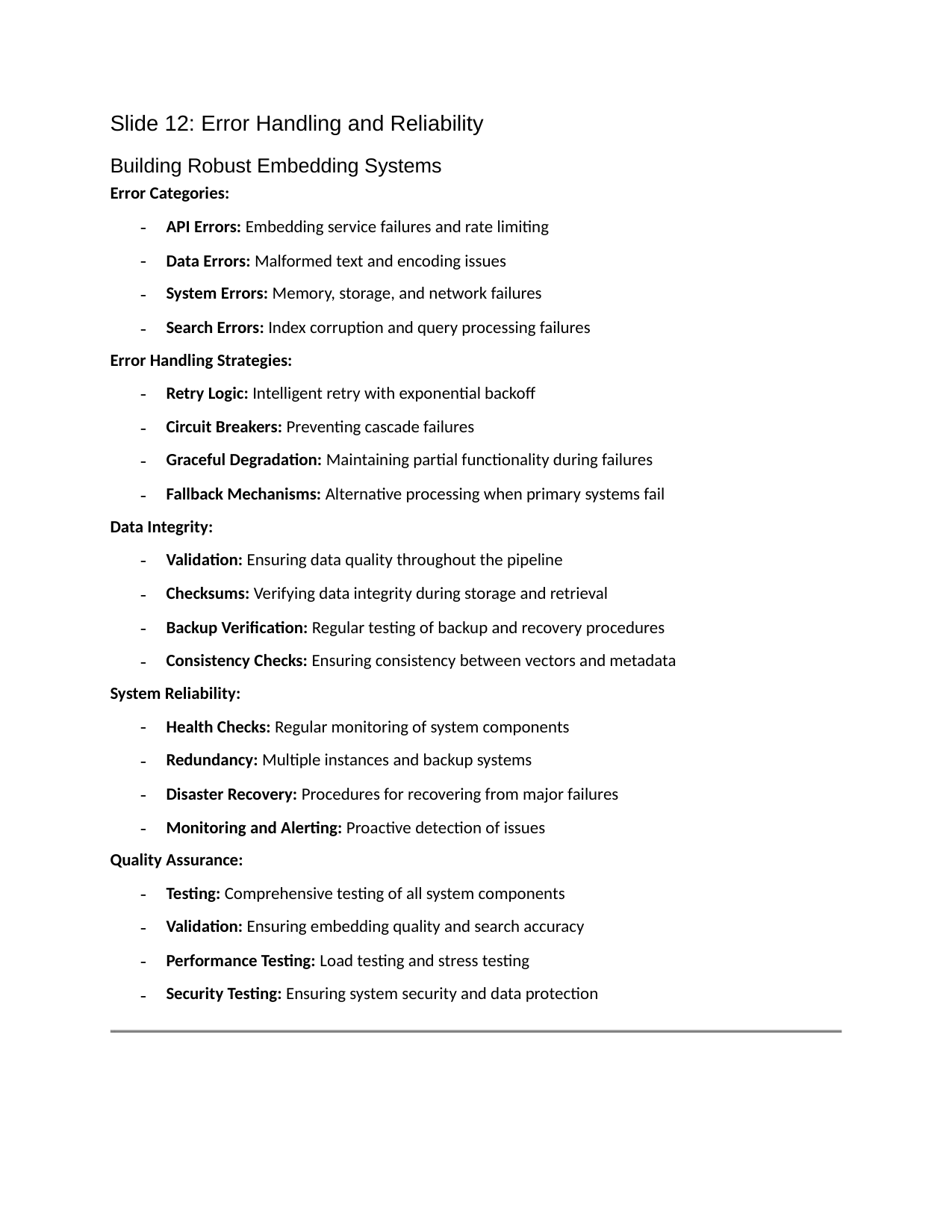

Slide 12: Error Handling and Reliability
Building Robust Embedding Systems
Error Categories:
API Errors: Embedding service failures and rate limiting
Data Errors: Malformed text and encoding issues
-
-
-
-
System Errors: Memory, storage, and network failures
Search Errors: Index corruption and query processing failures
Error Handling Strategies:
Retry Logic: Intelligent retry with exponential backoff
-
-
-
-
Circuit Breakers: Preventing cascade failures
Graceful Degradation: Maintaining partial functionality during failures
Fallback Mechanisms: Alternative processing when primary systems fail
Data Integrity:
Validation: Ensuring data quality throughout the pipeline
-
-
-
-
Checksums: Verifying data integrity during storage and retrieval
Backup Verification: Regular testing of backup and recovery procedures
Consistency Checks: Ensuring consistency between vectors and metadata
System Reliability:
Health Checks: Regular monitoring of system components
-
-
-
-
Redundancy: Multiple instances and backup systems
Disaster Recovery: Procedures for recovering from major failures
Monitoring and Alerting: Proactive detection of issues
Quality Assurance:
Testing: Comprehensive testing of all system components
-
-
-
-
Validation: Ensuring embedding quality and search accuracy
Performance Testing: Load testing and stress testing
Security Testing: Ensuring system security and data protection